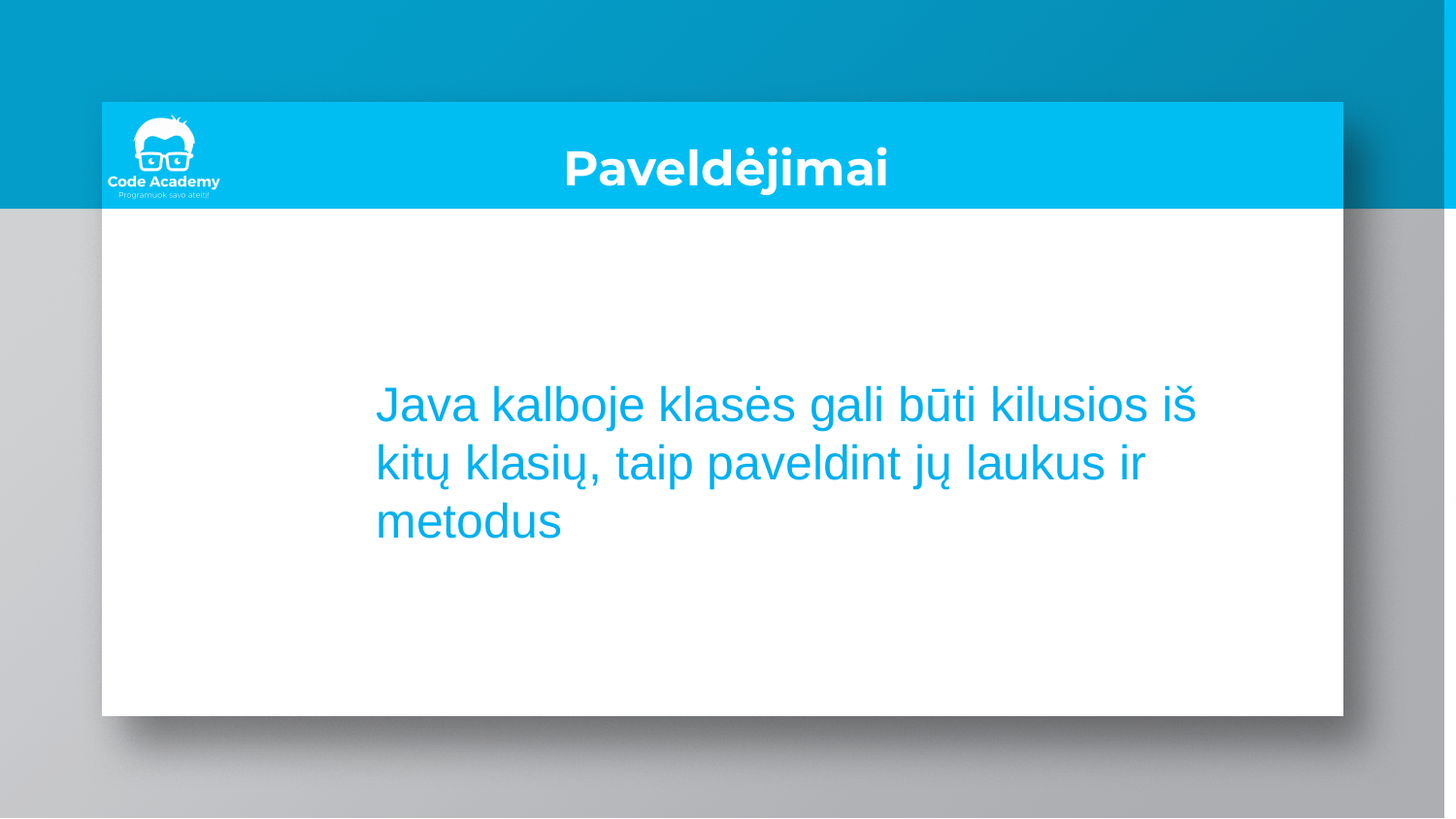

# Paveldėjimai
Java kalboje klasės gali būti kilusios iš kitų klasių, taip paveldint jų laukus ir metodus